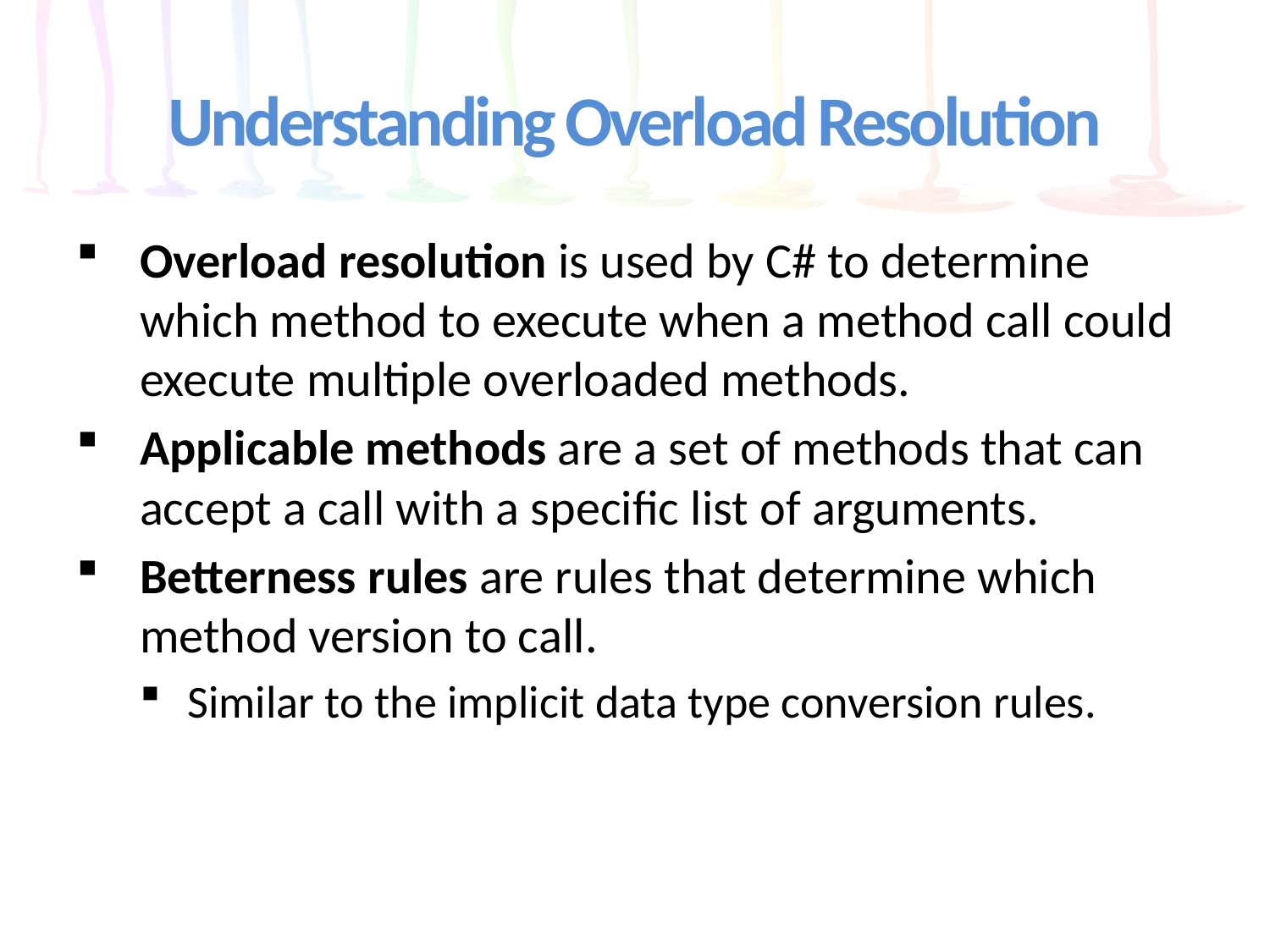

# Understanding Overload Resolution
Overload resolution is used by C# to determine which method to execute when a method call could execute multiple overloaded methods.
Applicable methods are a set of methods that can accept a call with a specific list of arguments.
Betterness rules are rules that determine which method version to call.
Similar to the implicit data type conversion rules.